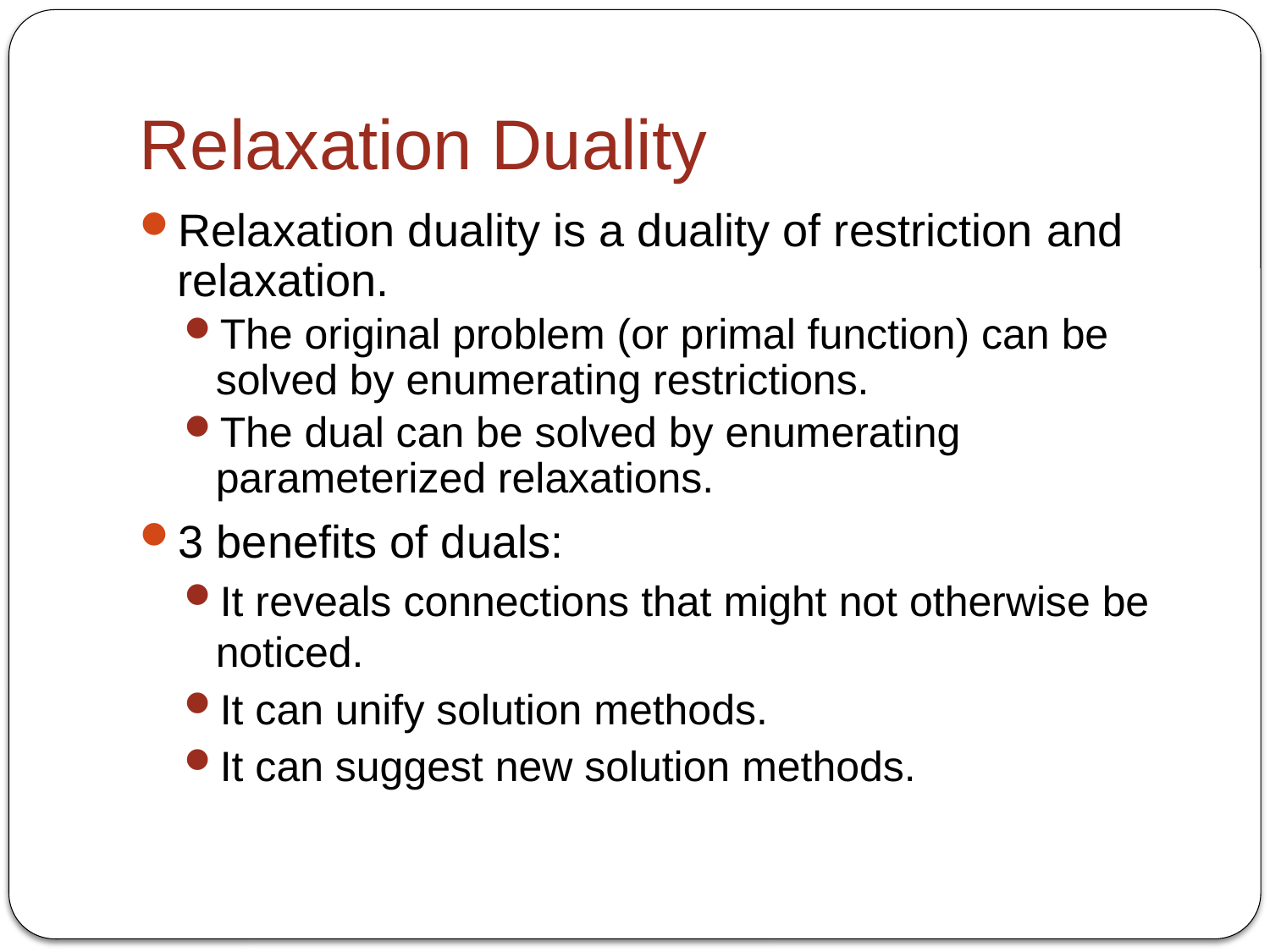

# Relaxation Duality
Relaxation duality is a duality of restriction and relaxation.
The original problem (or primal function) can be solved by enumerating restrictions.
The dual can be solved by enumerating parameterized relaxations.
3 benefits of duals:
It reveals connections that might not otherwise be noticed.
It can unify solution methods.
It can suggest new solution methods.